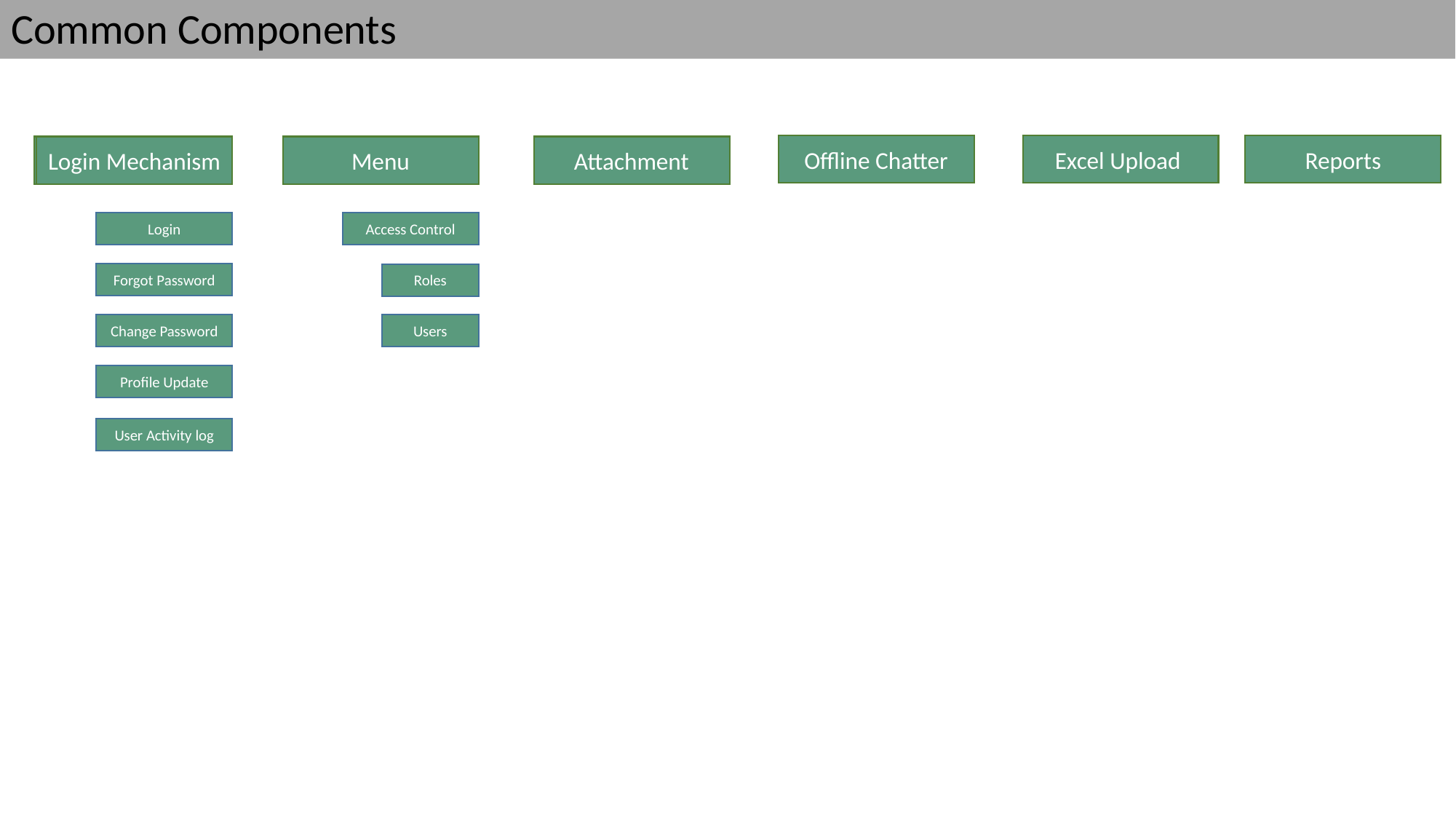

# Common Components
Excel Upload
Reports
Offline Chatter
Menu
Attachment
Login Mechanism
Login Mechanism
Login
Access Control
Forgot Password
Roles
Change Password
Users
Profile Update
User Activity log